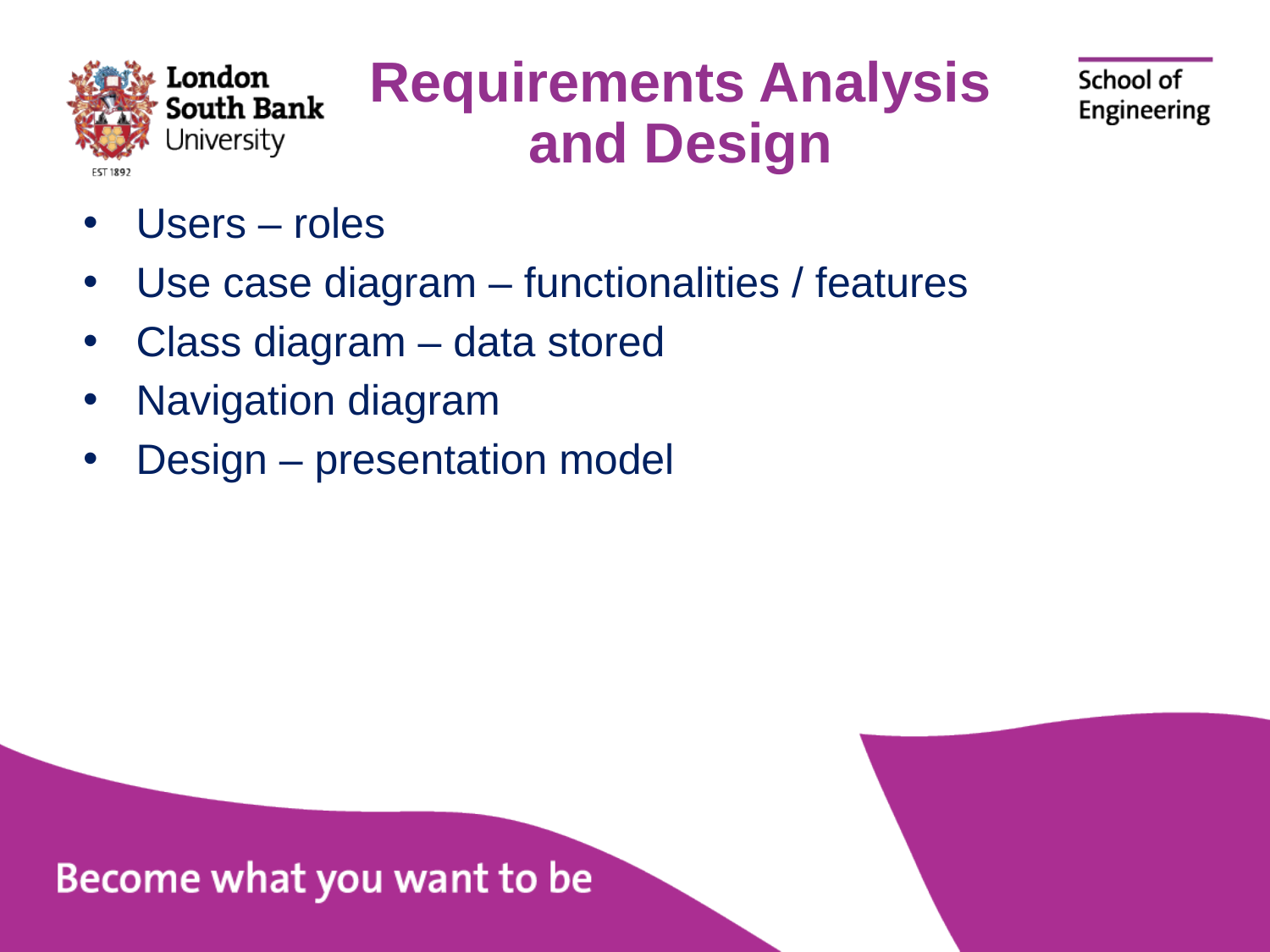

# Requirements Analysis and Design
Users – roles
Use case diagram – functionalities / features
Class diagram – data stored
Navigation diagram
Design – presentation model